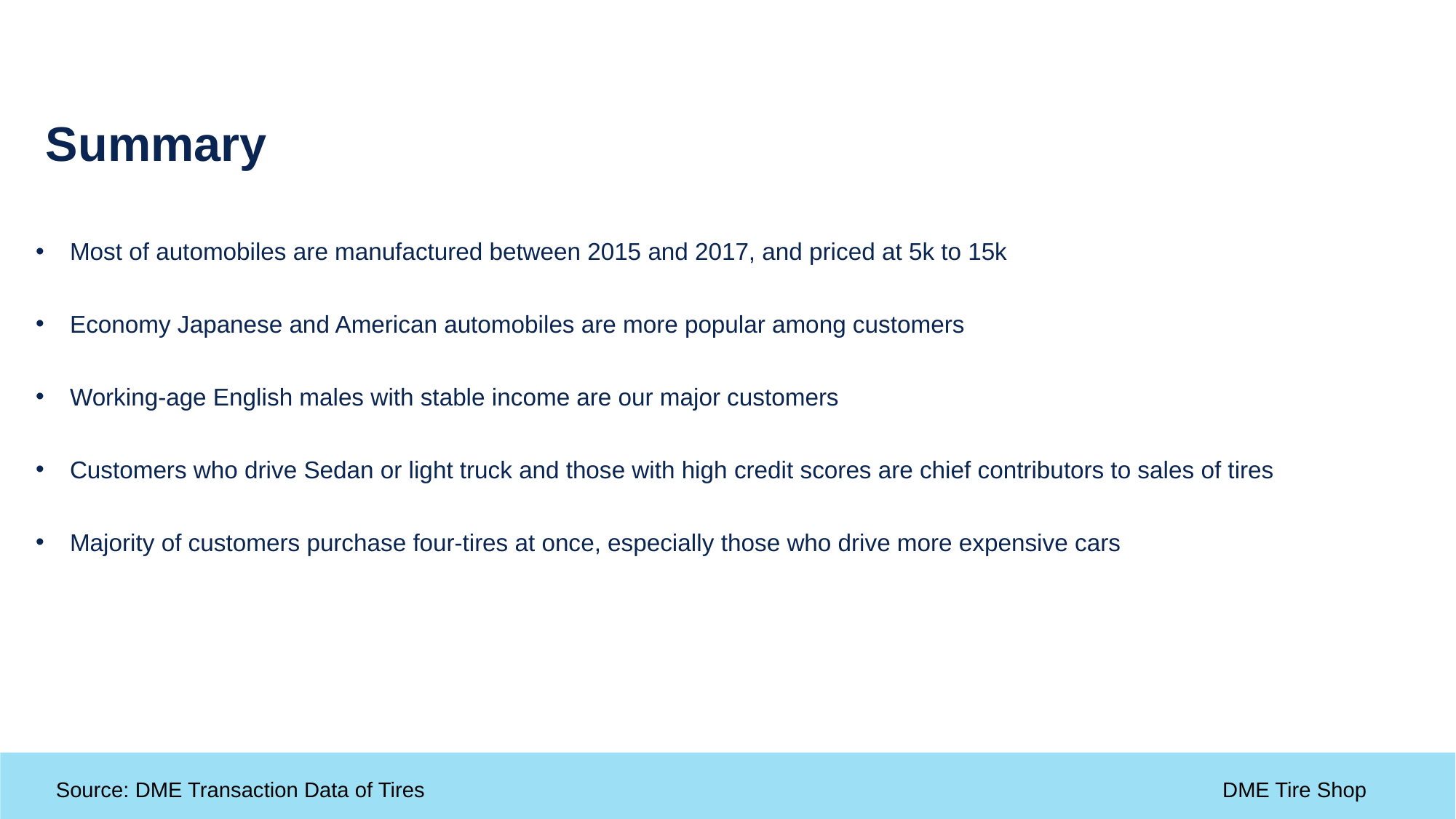

# Summary
Most of automobiles are manufactured between 2015 and 2017, and priced at 5k to 15k
Economy Japanese and American automobiles are more popular among customers
Working-age English males with stable income are our major customers
Customers who drive Sedan or light truck and those with high credit scores are chief contributors to sales of tires
Majority of customers purchase four-tires at once, especially those who drive more expensive cars

Source: DME Transaction Data of Tires

DME Tire Shop